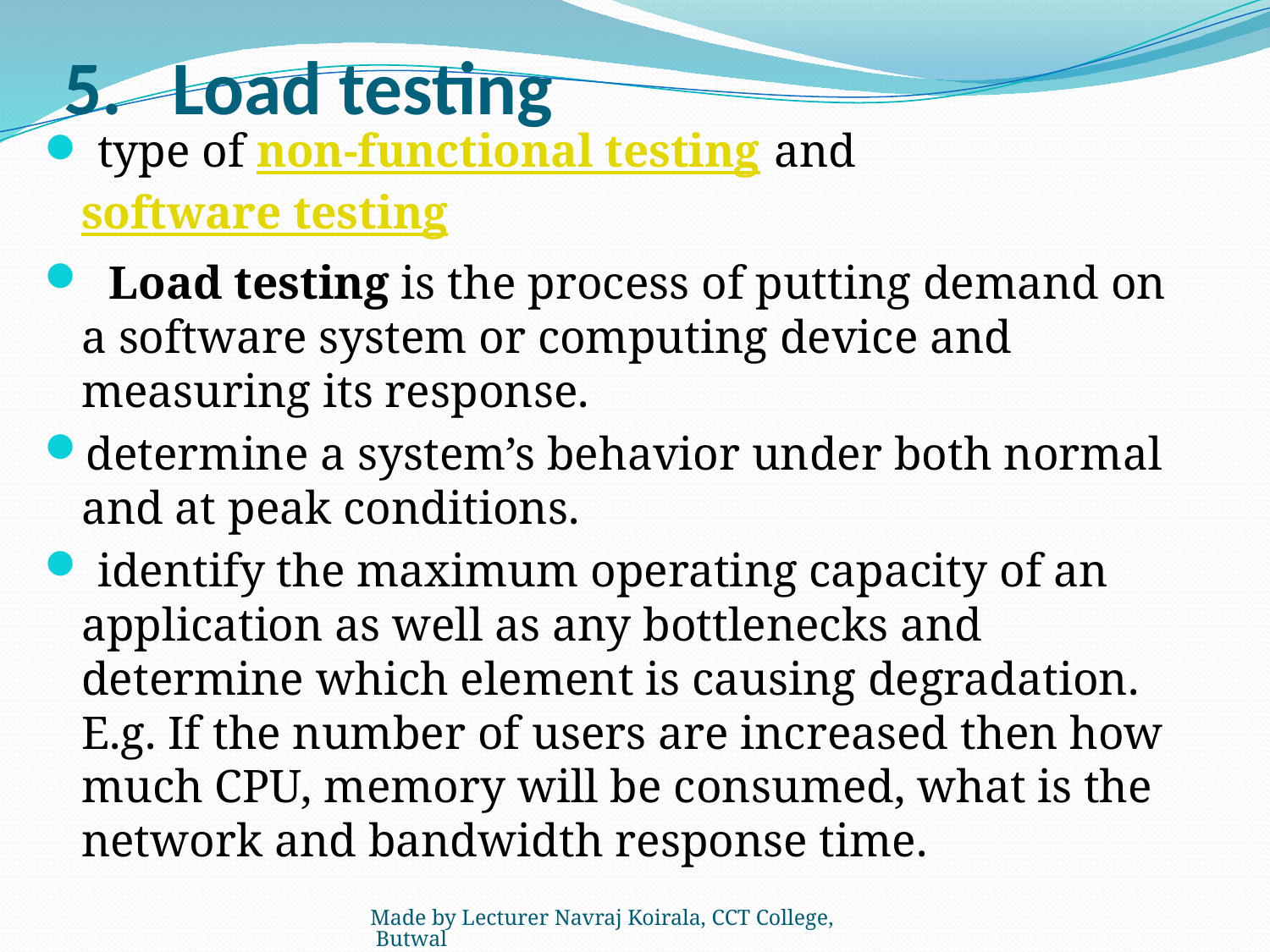

# 5.	Load testing
 type of non-functional testing and software testing
  Load testing is the process of putting demand on a software system or computing device and measuring its response.
determine a system’s behavior under both normal and at peak conditions.
 identify the maximum operating capacity of an application as well as any bottlenecks and determine which element is causing degradation. E.g. If the number of users are increased then how much CPU, memory will be consumed, what is the network and bandwidth response time.
Made by Lecturer Navraj Koirala, CCT College, Butwal